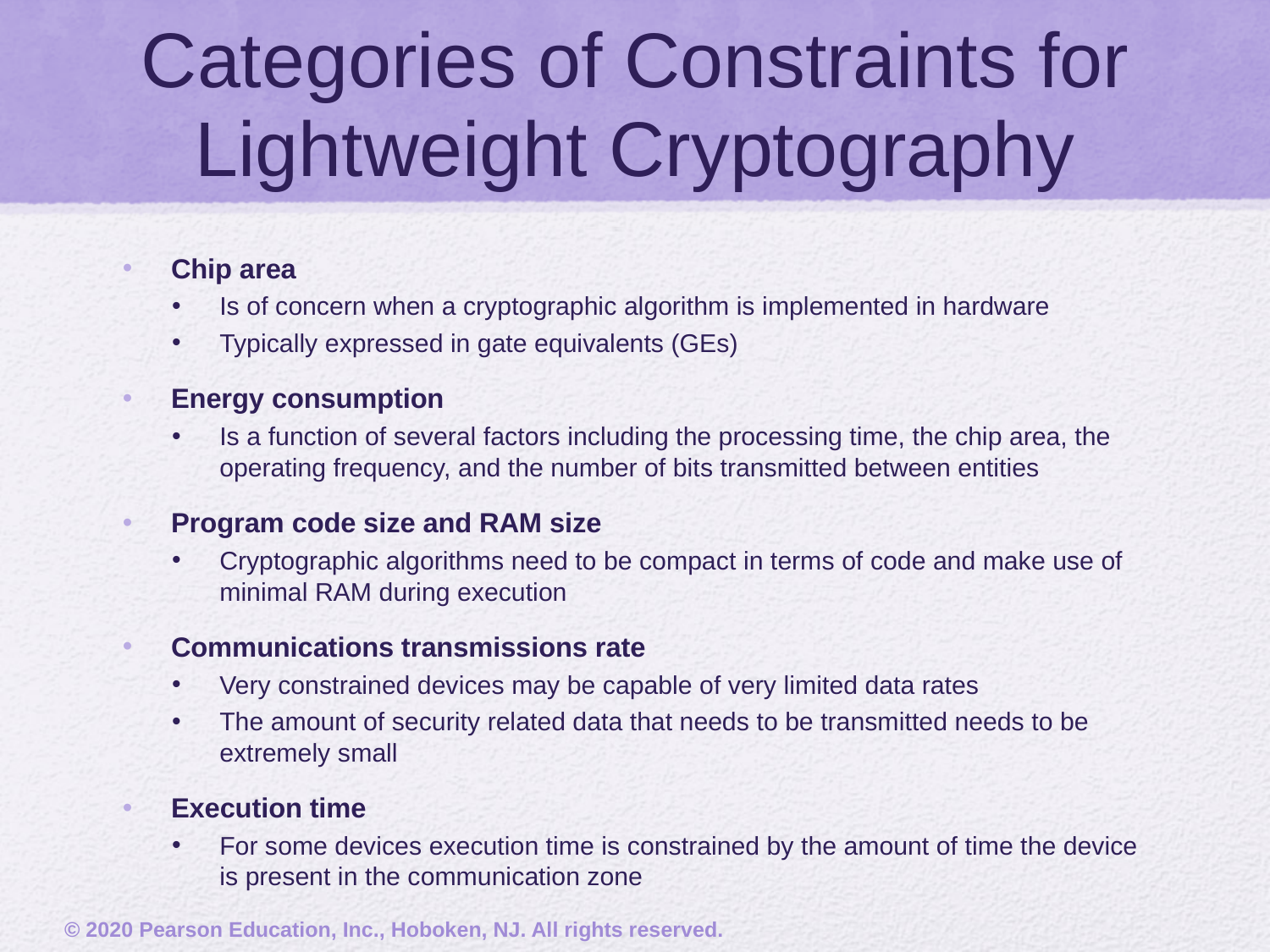

# Categories of Constraints for Lightweight Cryptography
Chip area
Is of concern when a cryptographic algorithm is implemented in hardware
Typically expressed in gate equivalents (GEs)
Energy consumption
Is a function of several factors including the processing time, the chip area, the operating frequency, and the number of bits transmitted between entities
Program code size and RAM size
Cryptographic algorithms need to be compact in terms of code and make use of minimal RAM during execution
Communications transmissions rate
Very constrained devices may be capable of very limited data rates
The amount of security related data that needs to be transmitted needs to be extremely small
Execution time
For some devices execution time is constrained by the amount of time the device is present in the communication zone
© 2020 Pearson Education, Inc., Hoboken, NJ. All rights reserved.